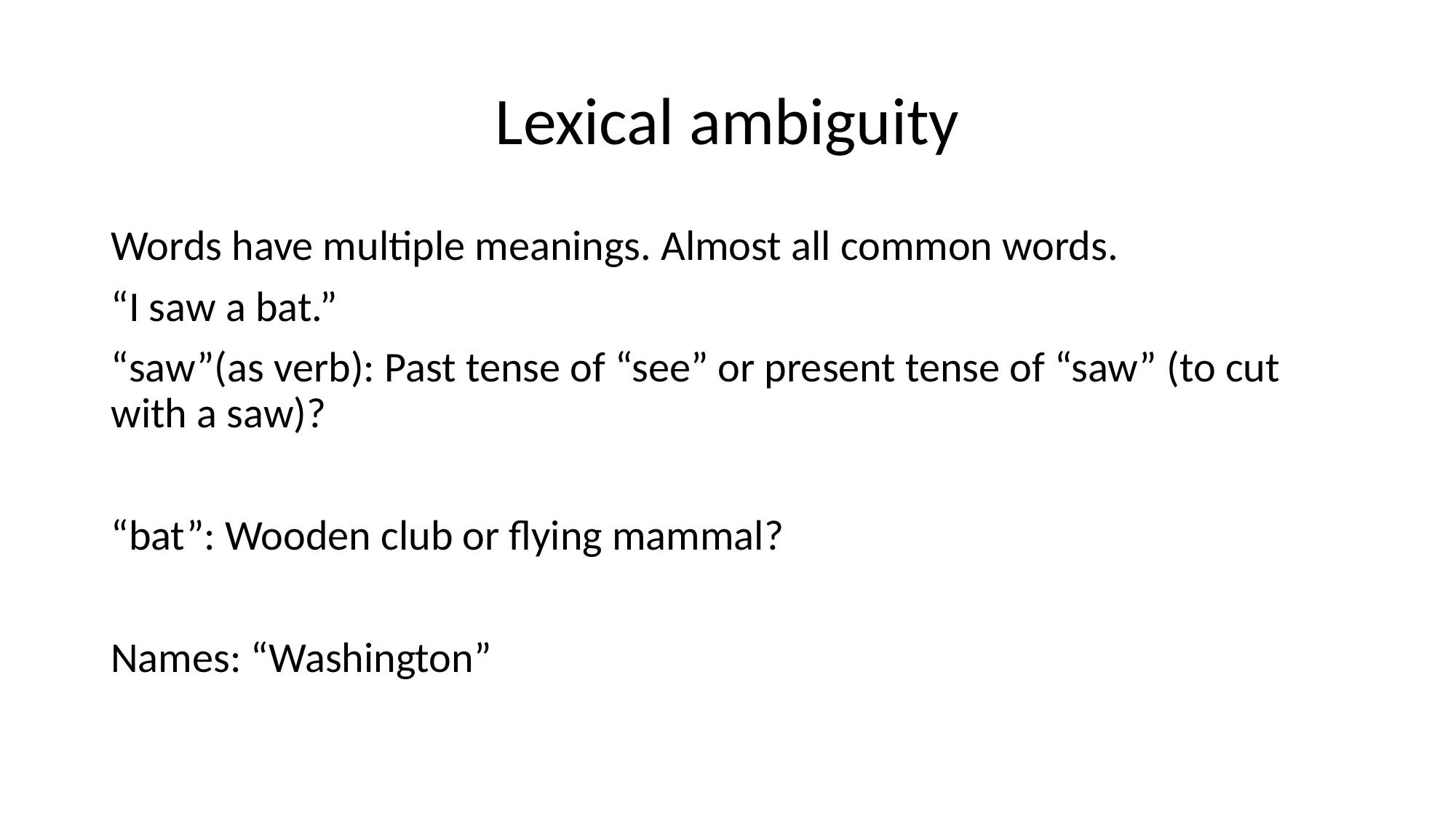

# Lexical ambiguity
Words have multiple meanings. Almost all common words.
“I saw a bat.”
“saw”(as verb): Past tense of “see” or present tense of “saw” (to cut with a saw)?

“bat”: Wooden club or flying mammal?

Names: “Washington”